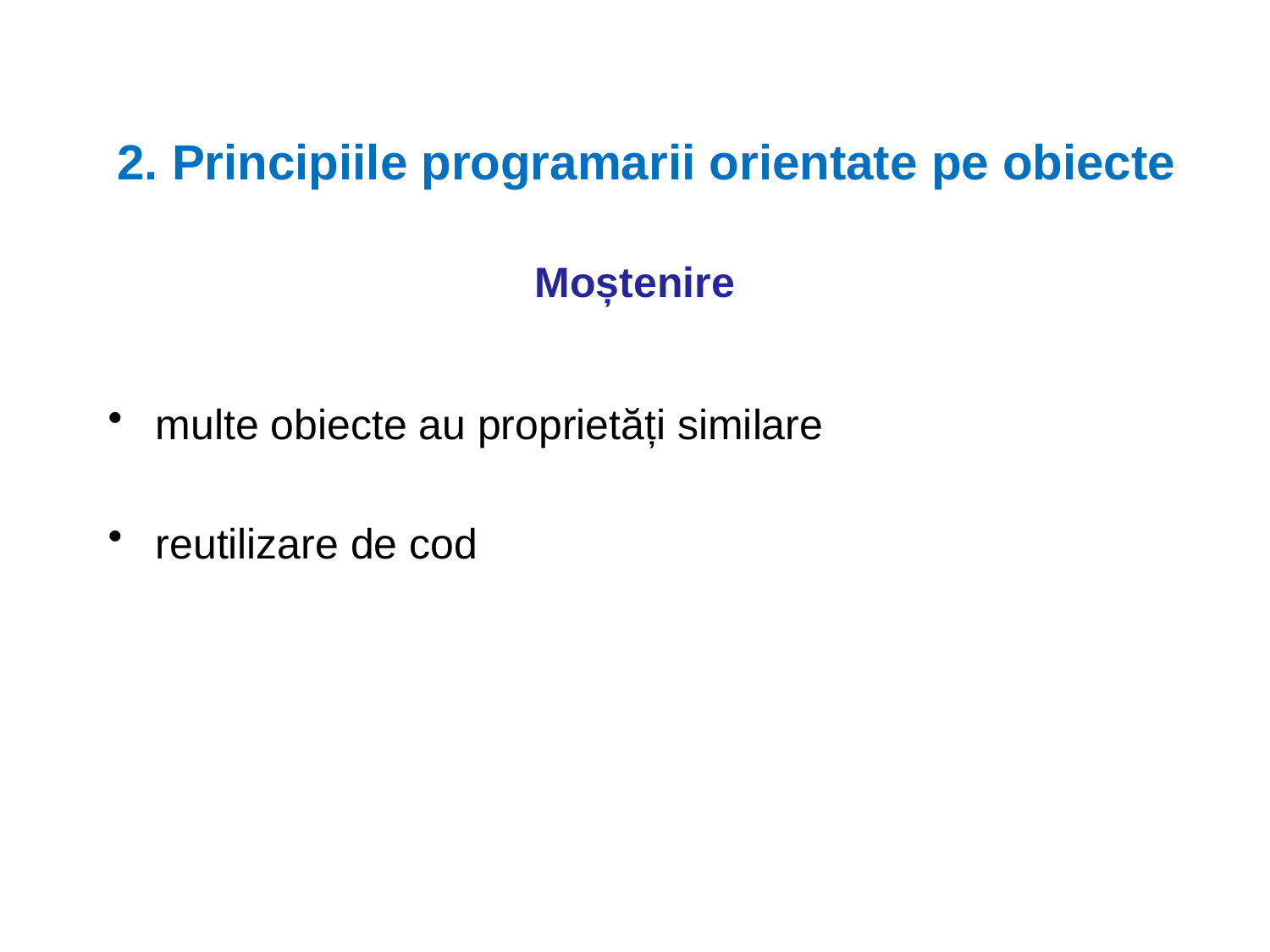

2. Principiile programarii orientate pe obiecte
# Moștenire
multe obiecte au proprietăți similare

reutilizare de cod